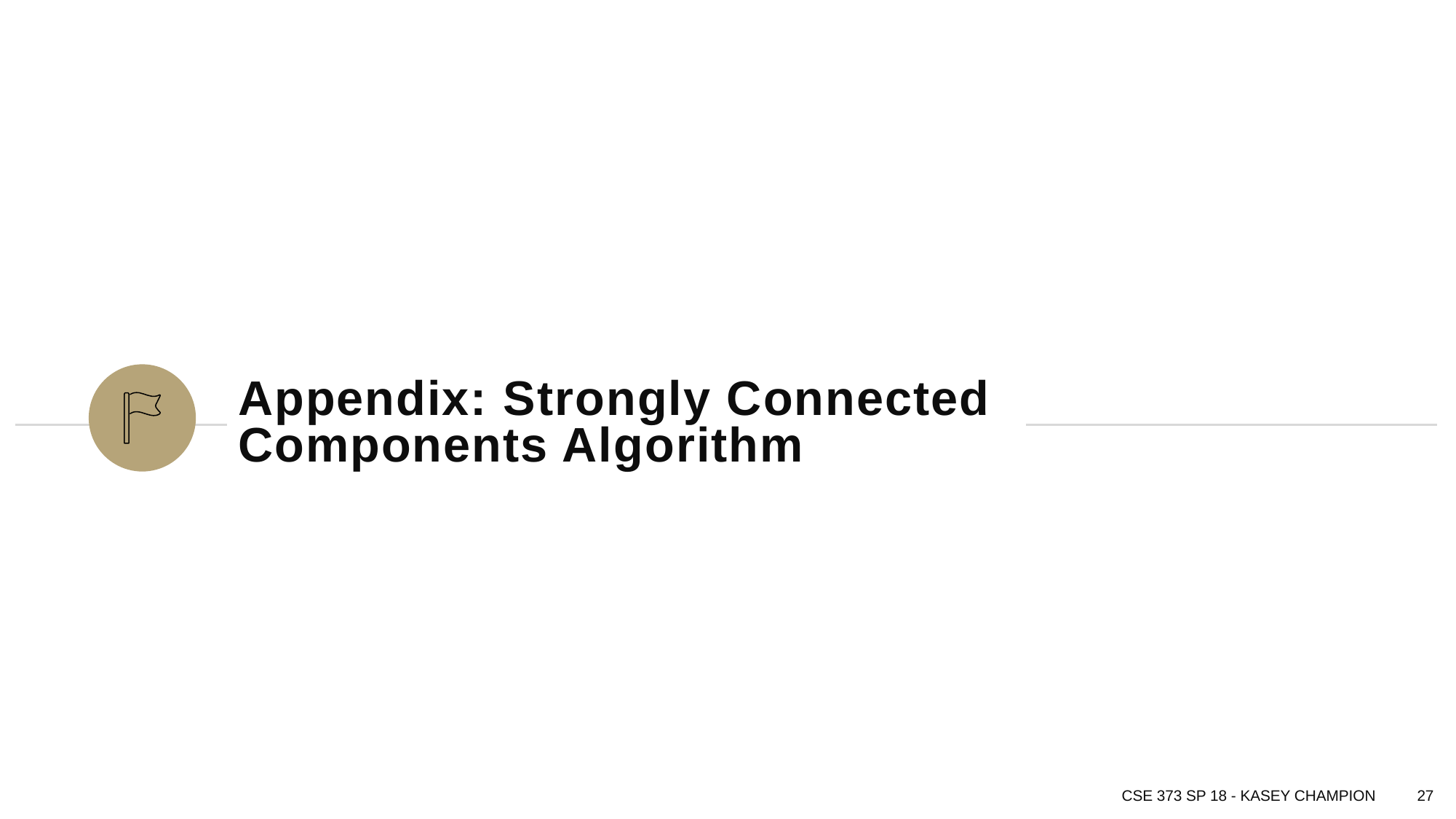

# Appendix: Strongly Connected Components Algorithm

CSE 373 SP 18 - Kasey Champion
27